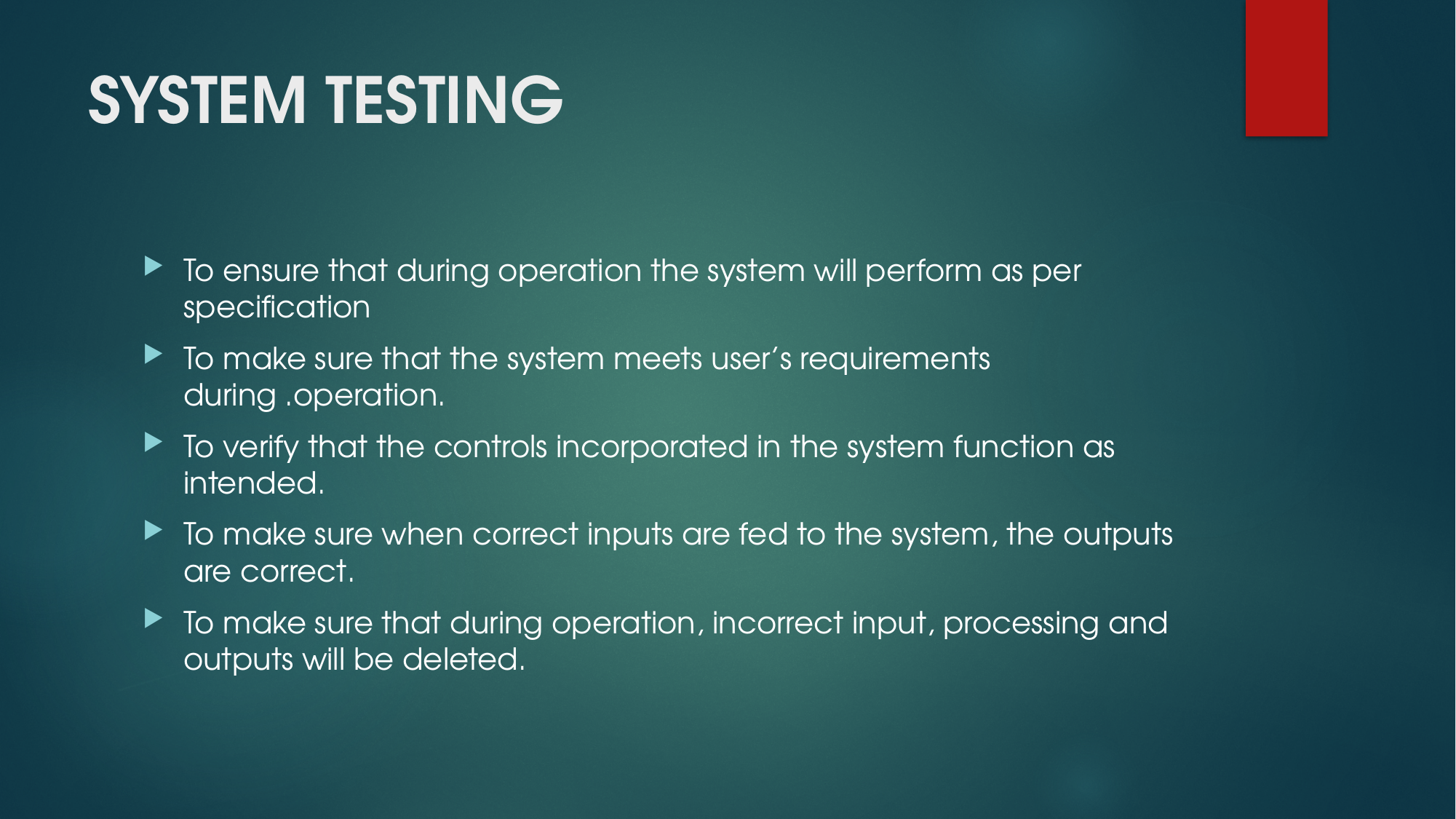

# SYSTEM TESTING
To ensure that during operation the system will perform as per specification
To make sure that the system meets user’s requirements during .operation.
To verify that the controls incorporated in the system function as intended.
To make sure when correct inputs are fed to the system, the outputs are correct.
To make sure that during operation, incorrect input, processing and outputs will be deleted.